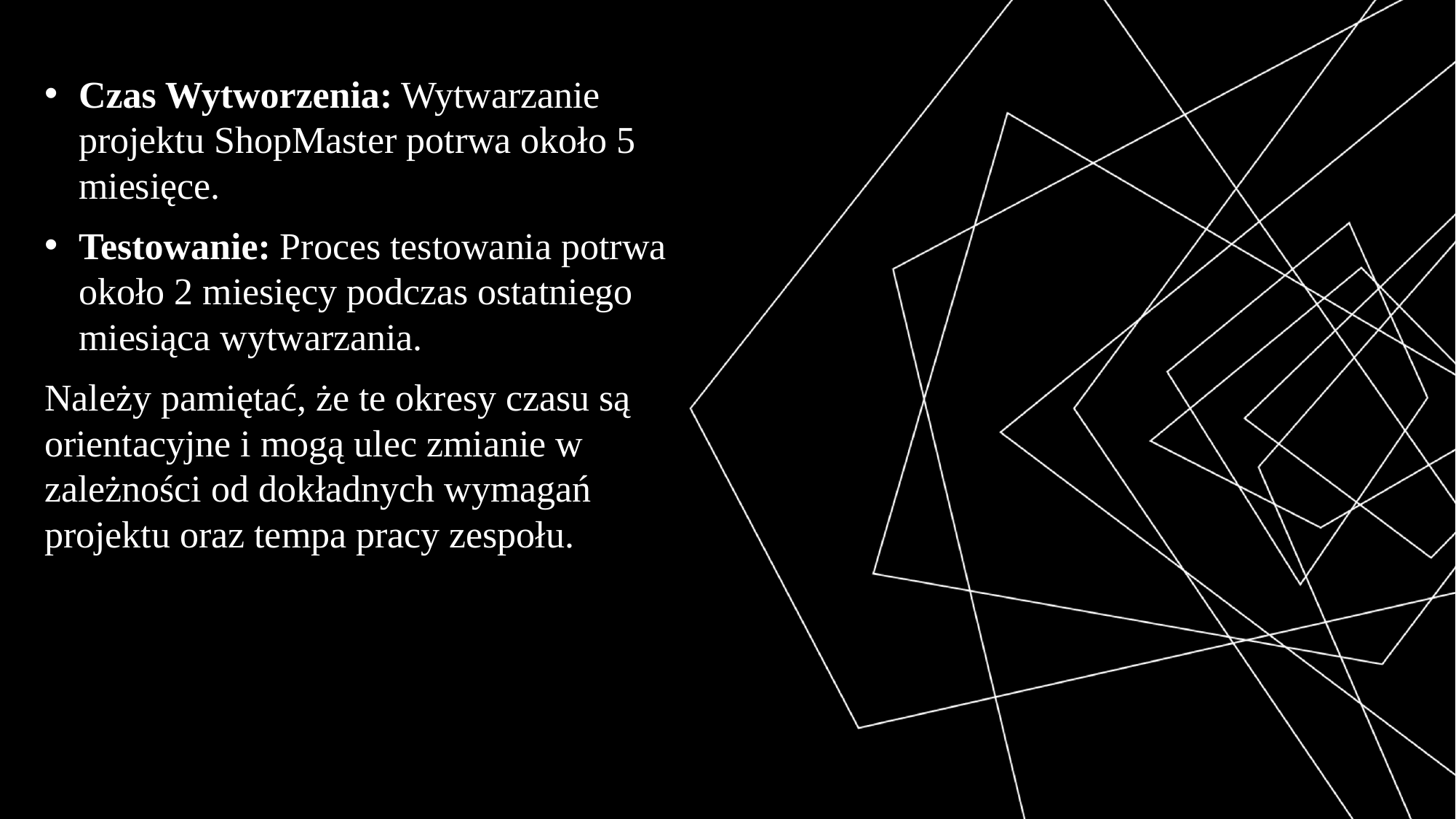

Czas Wytworzenia: Wytwarzanie projektu ShopMaster potrwa około 5 miesięce.
Testowanie: Proces testowania potrwa około 2 miesięcy podczas ostatniego miesiąca wytwarzania.
Należy pamiętać, że te okresy czasu są orientacyjne i mogą ulec zmianie w zależności od dokładnych wymagań projektu oraz tempa pracy zespołu.